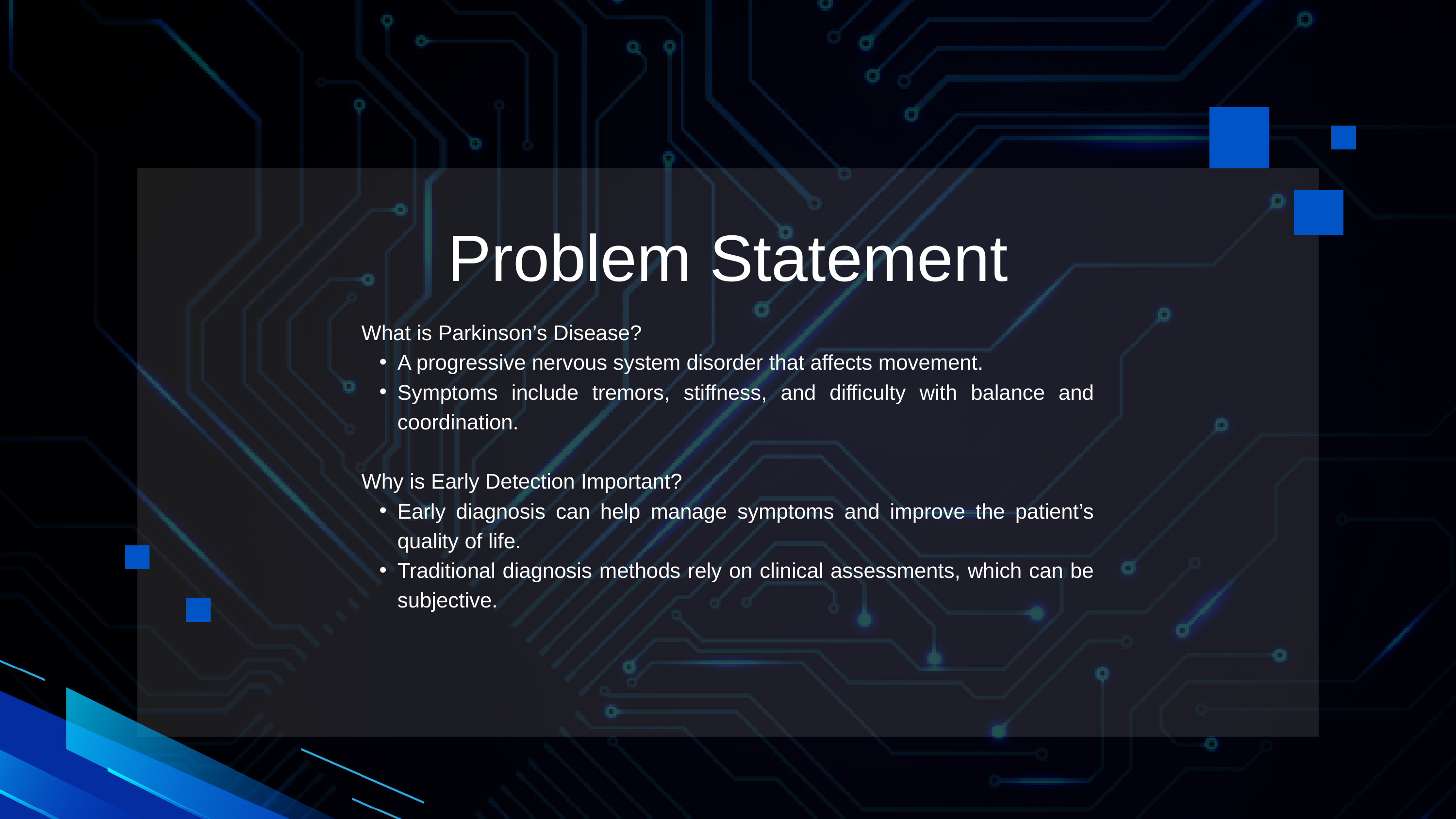

Problem Statement
What is Parkinson’s Disease?
A progressive nervous system disorder that affects movement.
Symptoms include tremors, stiffness, and difficulty with balance and coordination.

Why is Early Detection Important?
Early diagnosis can help manage symptoms and improve the patient’s quality of life.
Traditional diagnosis methods rely on clinical assessments, which can be subjective.